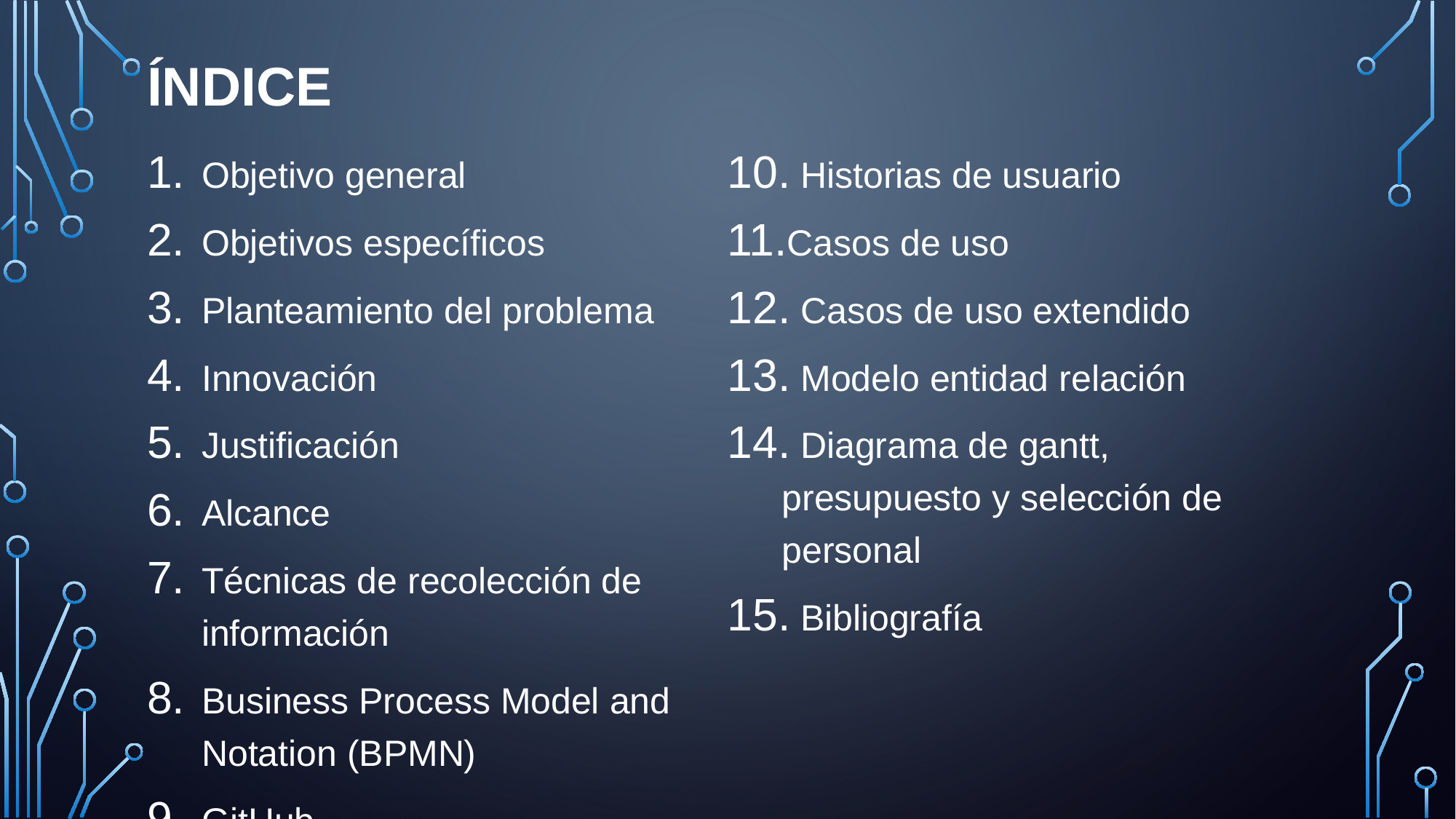

# ÍNDICE
Objetivo general
Objetivos específicos
Planteamiento del problema
Innovación
Justificación
Alcance
Técnicas de recolección de información
Business Process Model and Notation (BPMN)
GitHub
 Historias de usuario
Casos de uso
 Casos de uso extendido
 Modelo entidad relación
 Diagrama de gantt, presupuesto y selección de personal
 Bibliografía